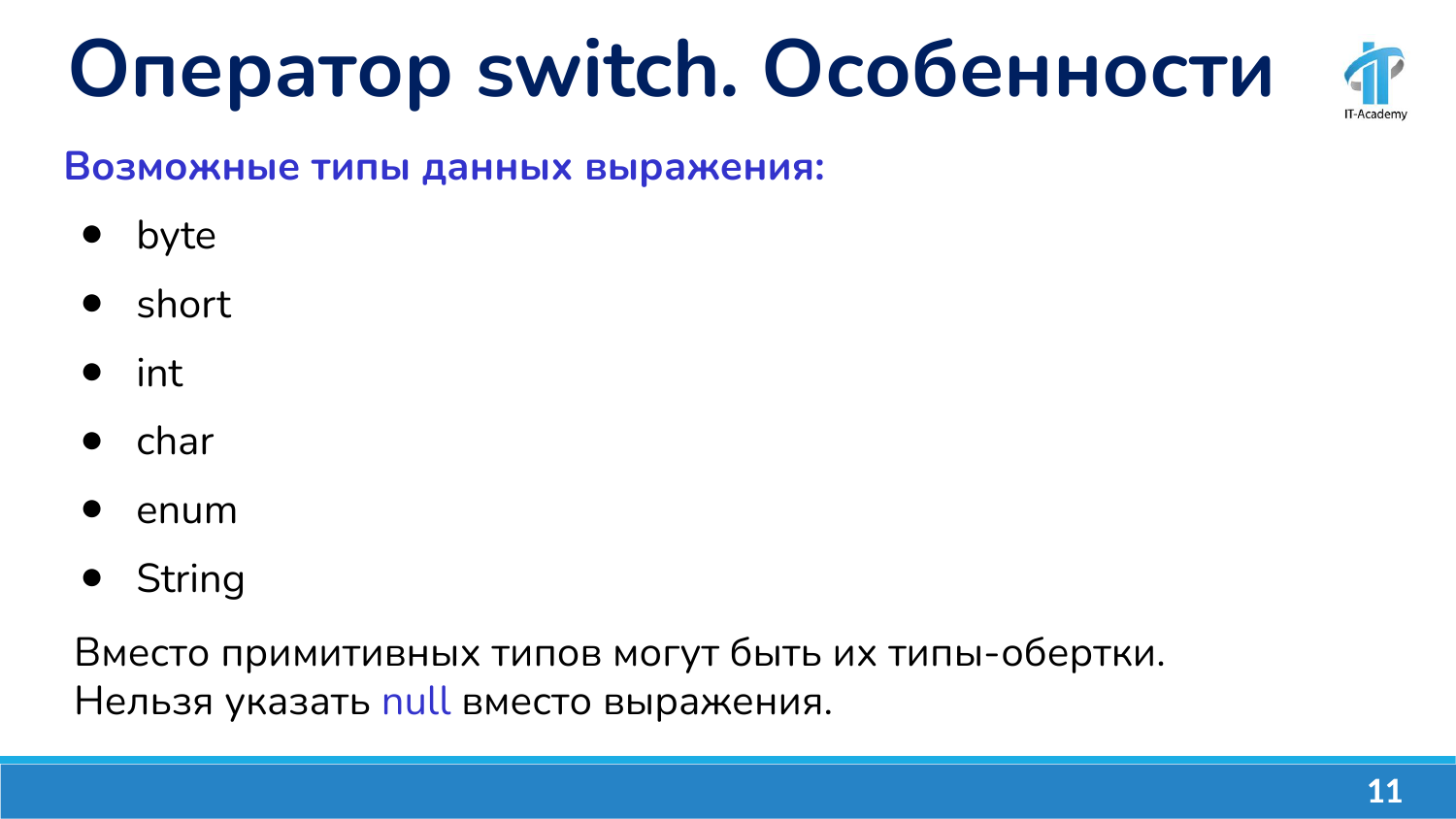

Оператор switch. Особенности
Возможные типы данных выражения:
byte
short
int
char
enum
String
 Вместо примитивных типов могут быть их типы-обертки.
 Нельзя указать null вместо выражения.
11